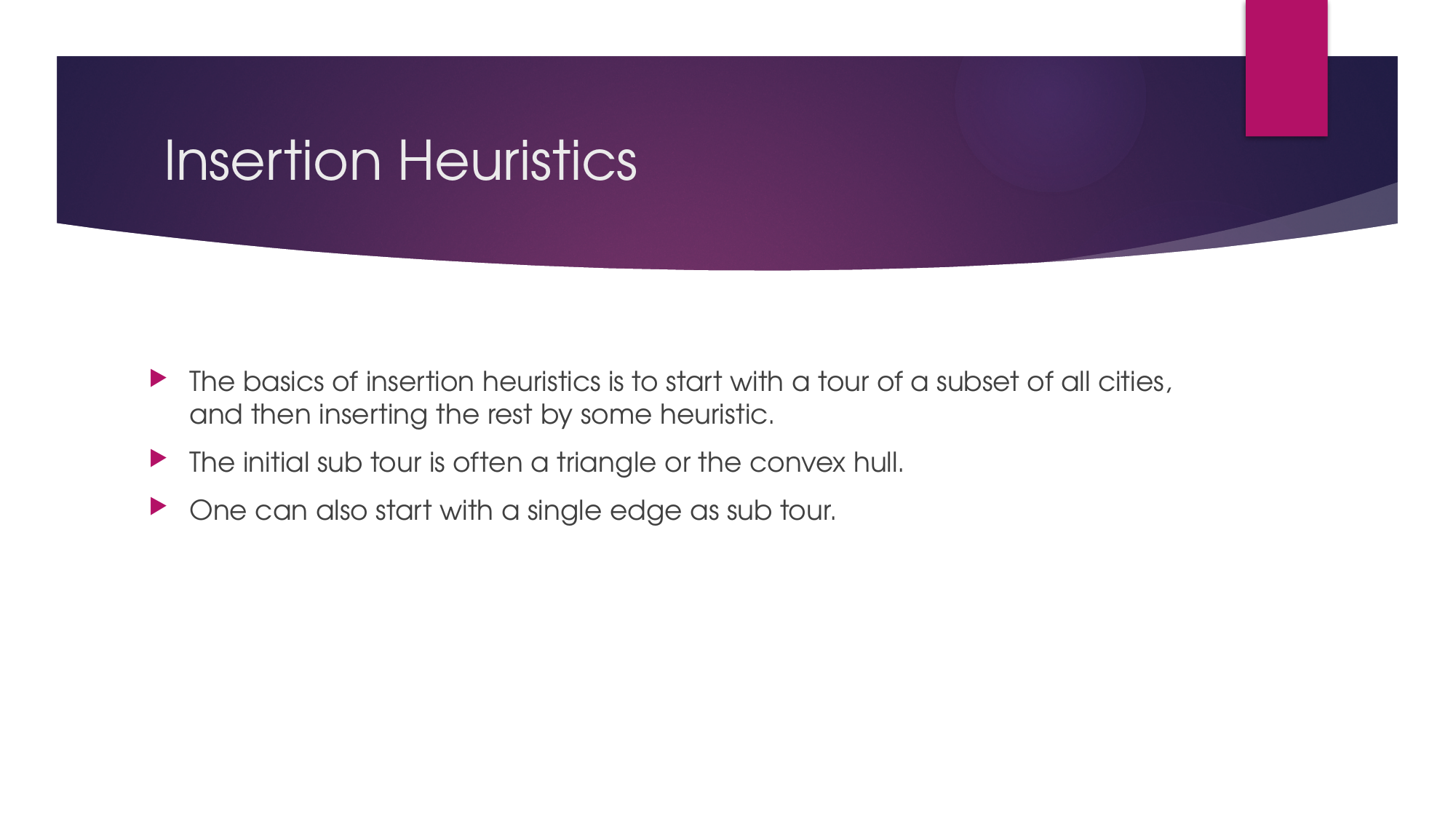

# Insertion Heuristics

The basics of insertion heuristics is to start with a tour of a subset of all cities, and then inserting the rest by some heuristic.
The initial sub tour is often a triangle or the convex hull.
One can also start with a single edge as sub tour.